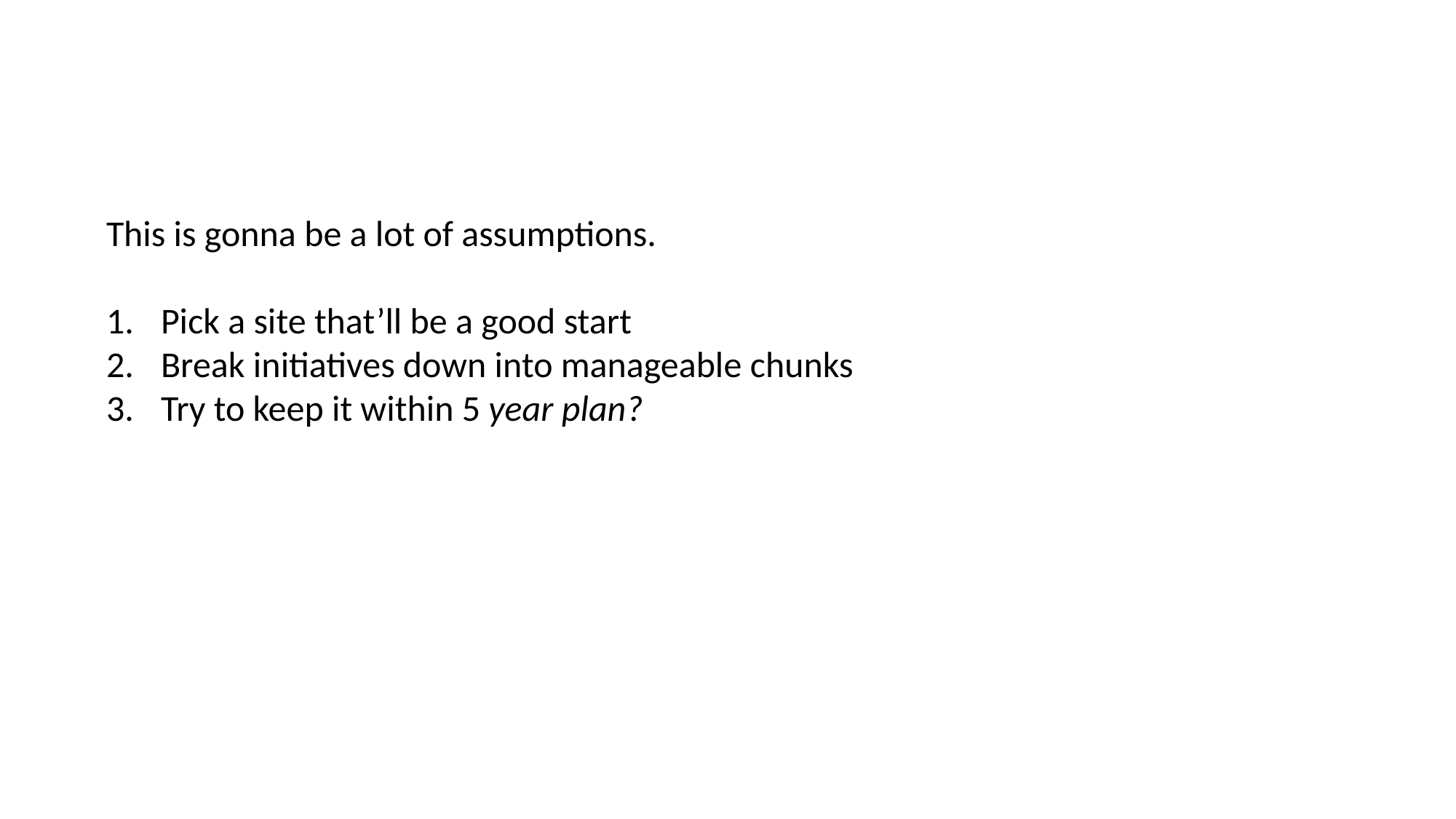

This is gonna be a lot of assumptions.

Pick a site that’ll be a good start
Break initiatives down into manageable chunks
Try to keep it within 5 year plan?